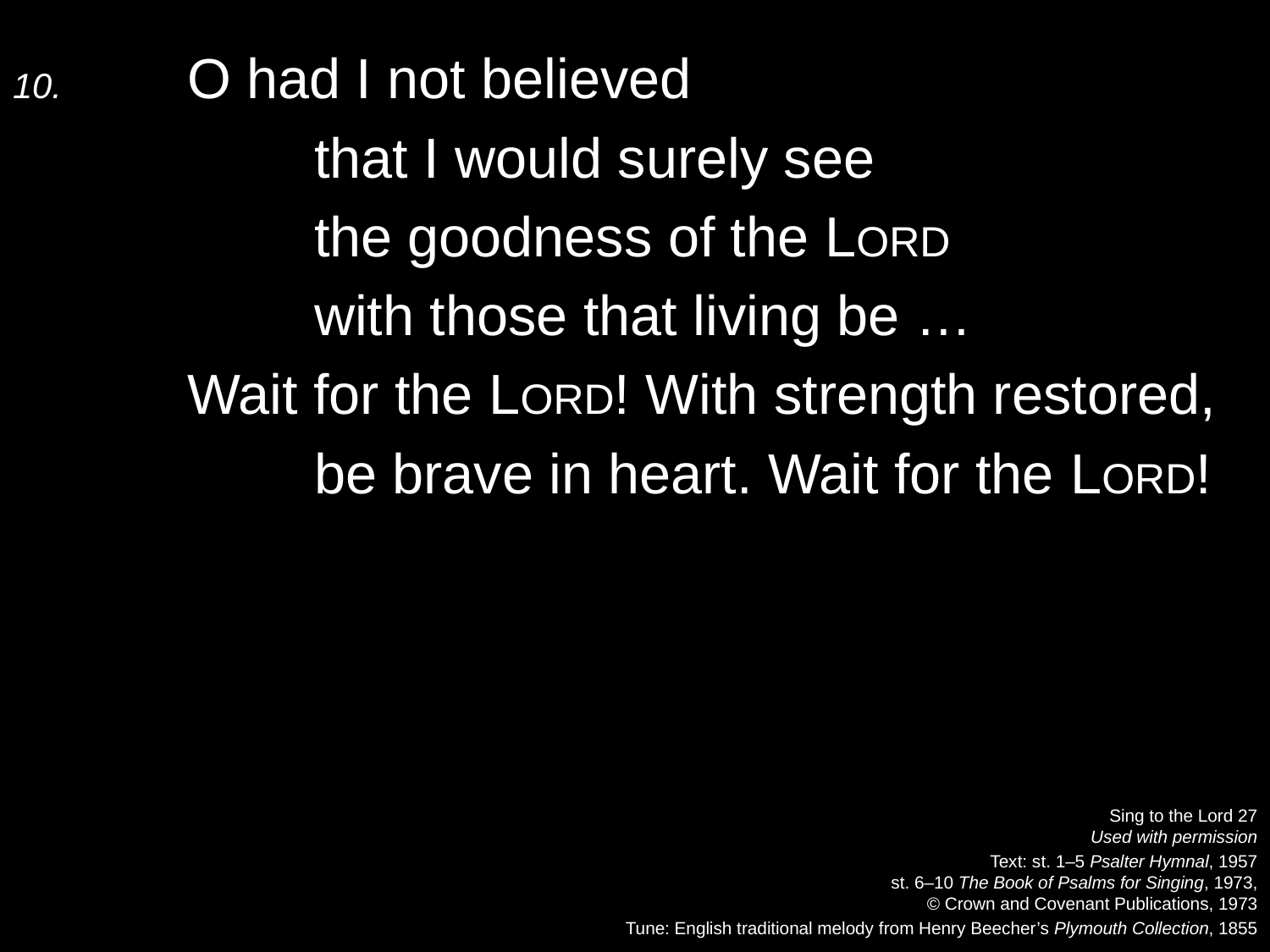

10.	O had I not believed
		that I would surely see
		the goodness of the Lord
		with those that living be …
	Wait for the Lord! With strength restored,
		be brave in heart. Wait for the Lord!
Sing to the Lord 27
Used with permission
Text: st. 1–5 Psalter Hymnal, 1957
st. 6–10 The Book of Psalms for Singing, 1973,
© Crown and Covenant Publications, 1973
Tune: English traditional melody from Henry Beecher’s Plymouth Collection, 1855